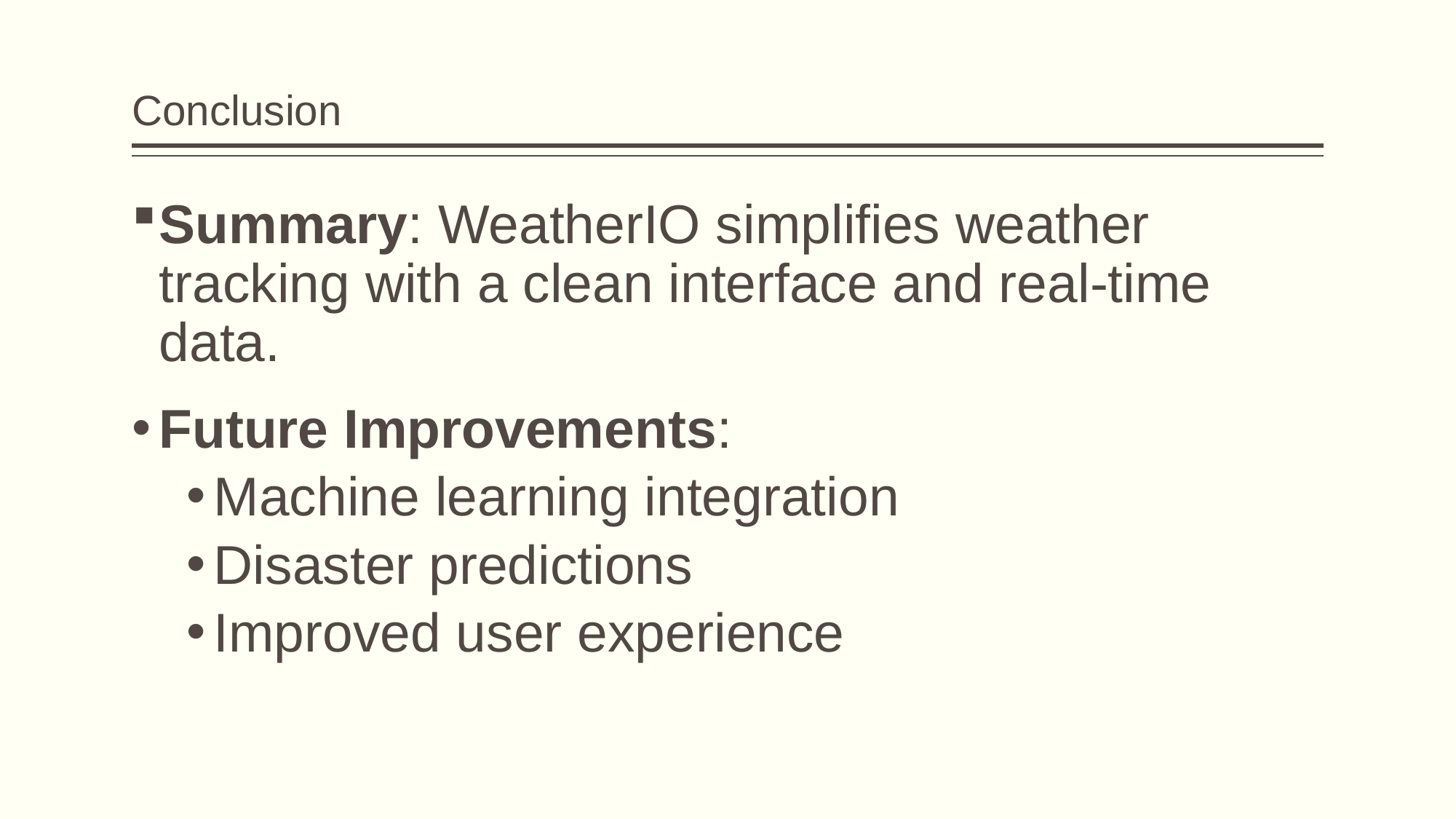

# Conclusion
Summary: WeatherIO simplifies weather tracking with a clean interface and real-time data.
Future Improvements:
Machine learning integration
Disaster predictions
Improved user experience